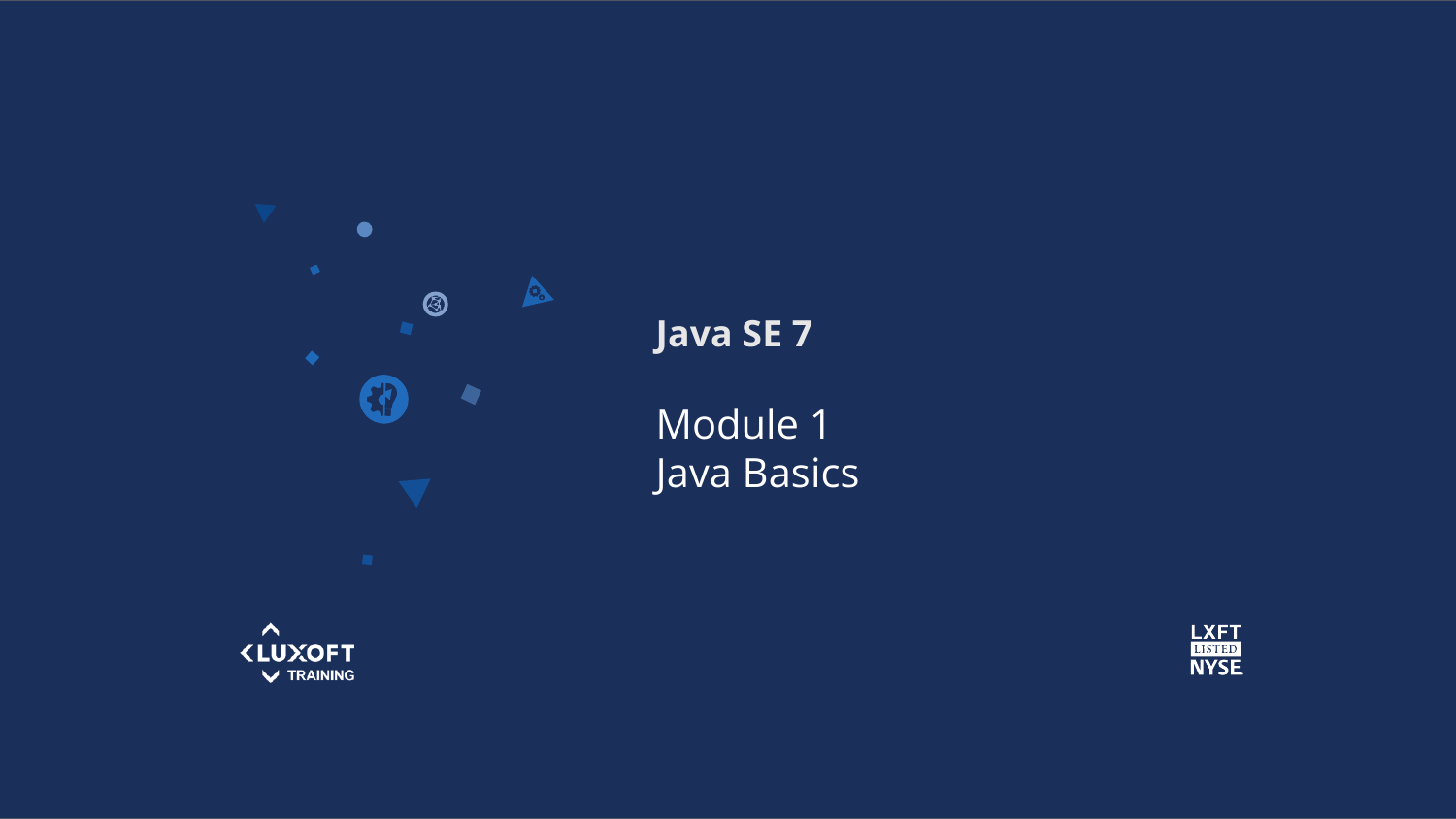

# Java SE 7
Module 1
Java Basics